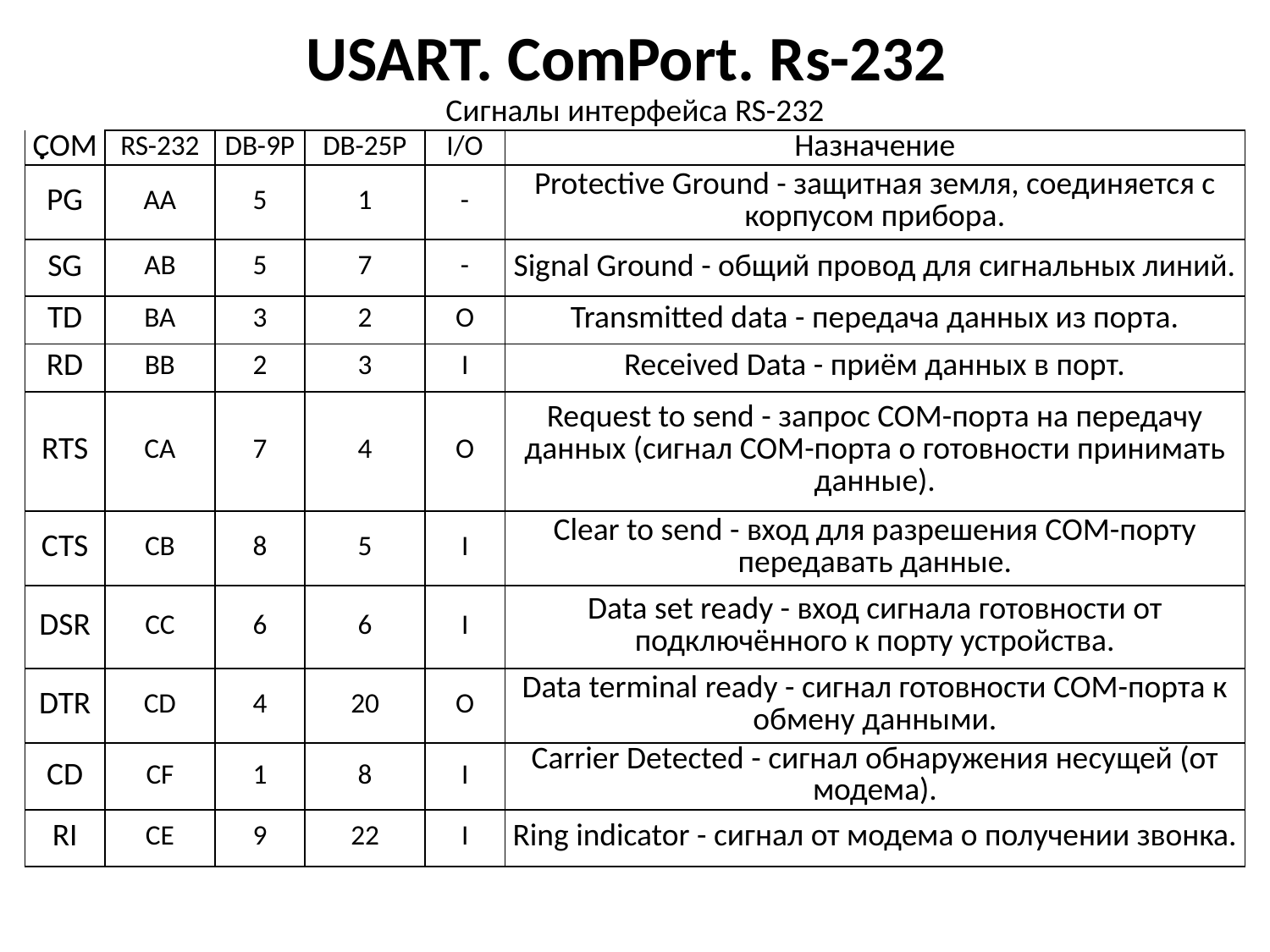

# USART. ComPort. Rs-232
| Сигналы интерфейса RS-232 |  |  |  |  |  |
| --- | --- | --- | --- | --- | --- |
| COM | RS-232 | DB-9P | DB-25P | I/O | Назначение |
| PG | AA | 5 | 1 | - | Protective Ground - защитная земля, соединяется с корпусом прибора. |
| SG | AB | 5 | 7 | - | Signal Ground - общий провод для сигнальных линий. |
| TD | BA | 3 | 2 | O | Transmitted data - передача данных из порта. |
| RD | BB | 2 | 3 | I | Received Data - приём данных в порт. |
| RTS | CA | 7 | 4 | O | Request to send - запрос COM-порта на передачу данных (сигнал COM-порта о готовности принимать данные). |
| CTS | CB | 8 | 5 | I | Clear to send - вход для разрешения COM-порту передавать данные. |
| DSR | CC | 6 | 6 | I | Data set ready - вход сигнала готовности от подключённого к порту устройства. |
| DTR | CD | 4 | 20 | O | Data terminal ready - сигнал готовности COM-порта к обмену данными. |
| CD | CF | 1 | 8 | I | Carrier Detected - сигнал обнаружения несущей (от модема). |
| RI | CE | 9 | 22 | I | Ring indicator - сигнал от модема о получении звонка. |
.